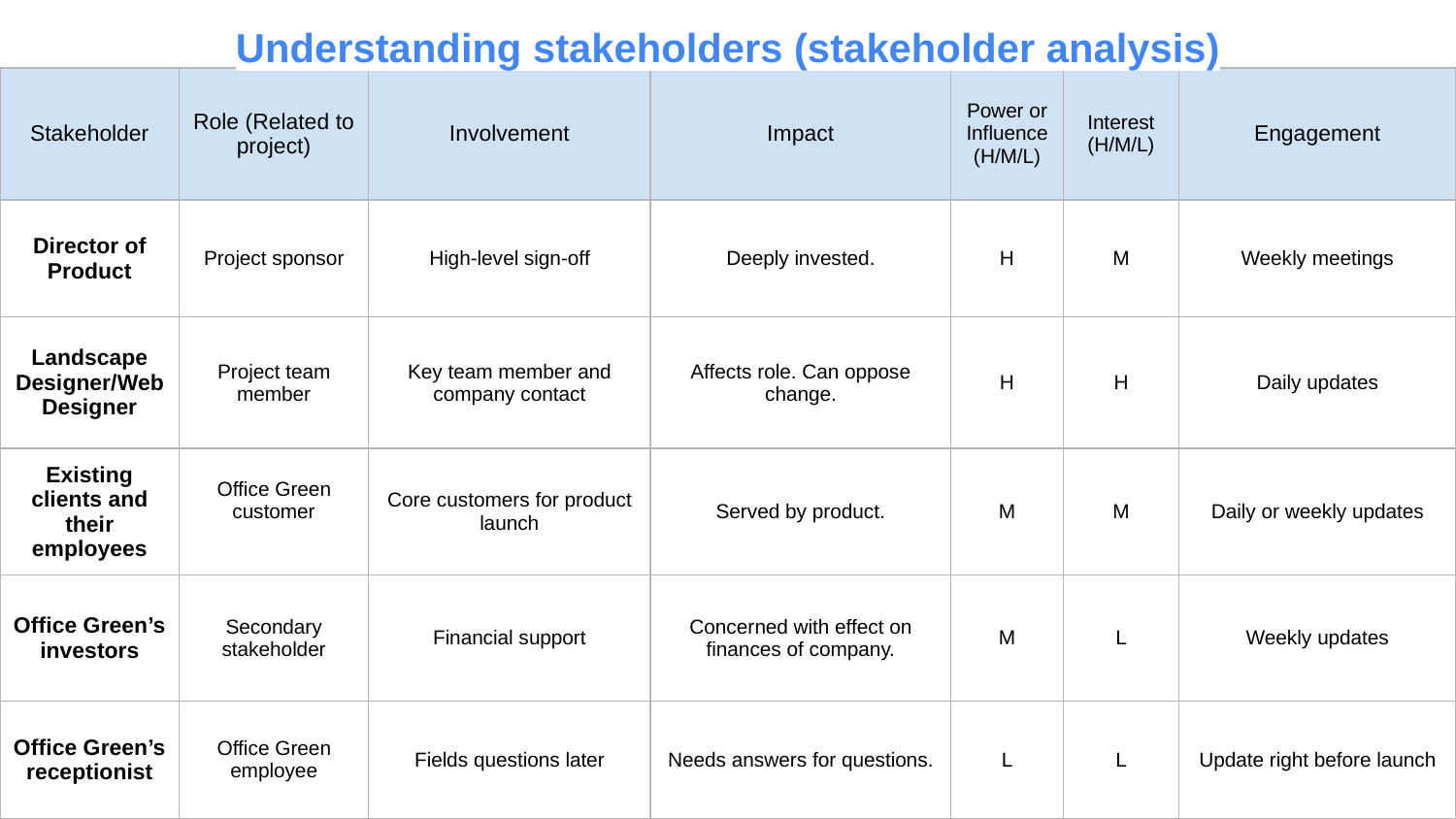

Understanding stakeholders (stakeholder analysis)
| Stakeholder | Role (Related to project) | Involvement | Impact | Power or Influence (H/M/L) | Interest (H/M/L) | Engagement |
| --- | --- | --- | --- | --- | --- | --- |
| Director of Product | Project sponsor | High-level sign-off | Deeply invested. | H | M | Weekly meetings |
| Landscape Designer/Web Designer | Project team member | Key team member and company contact | Affects role. Can oppose change. | H | H | Daily updates |
| Existing clients and their employees | Office Green customer | Core customers for product launch | Served by product. | M | M | Daily or weekly updates |
| Office Green’s investors | Secondary stakeholder | Financial support | Concerned with effect on finances of company. | M | L | Weekly updates |
| Office Green’s receptionist | Office Green employee | Fields questions later | Needs answers for questions. | L | L | Update right before launch |